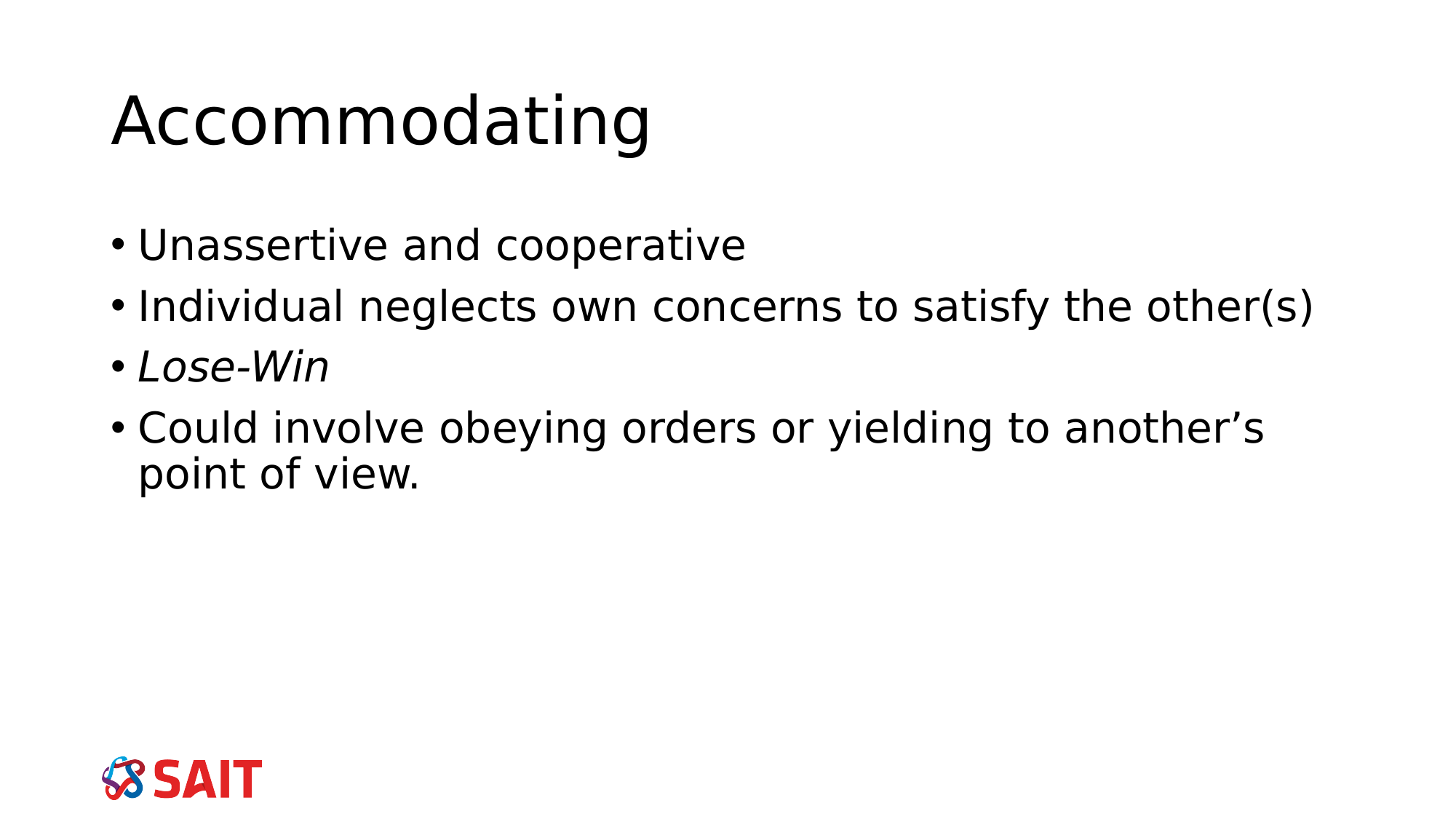

# Accommodating
Unassertive and cooperative
Individual neglects own concerns to satisfy the other(s)
Lose-Win
Could involve obeying orders or yielding to another’s point of view.